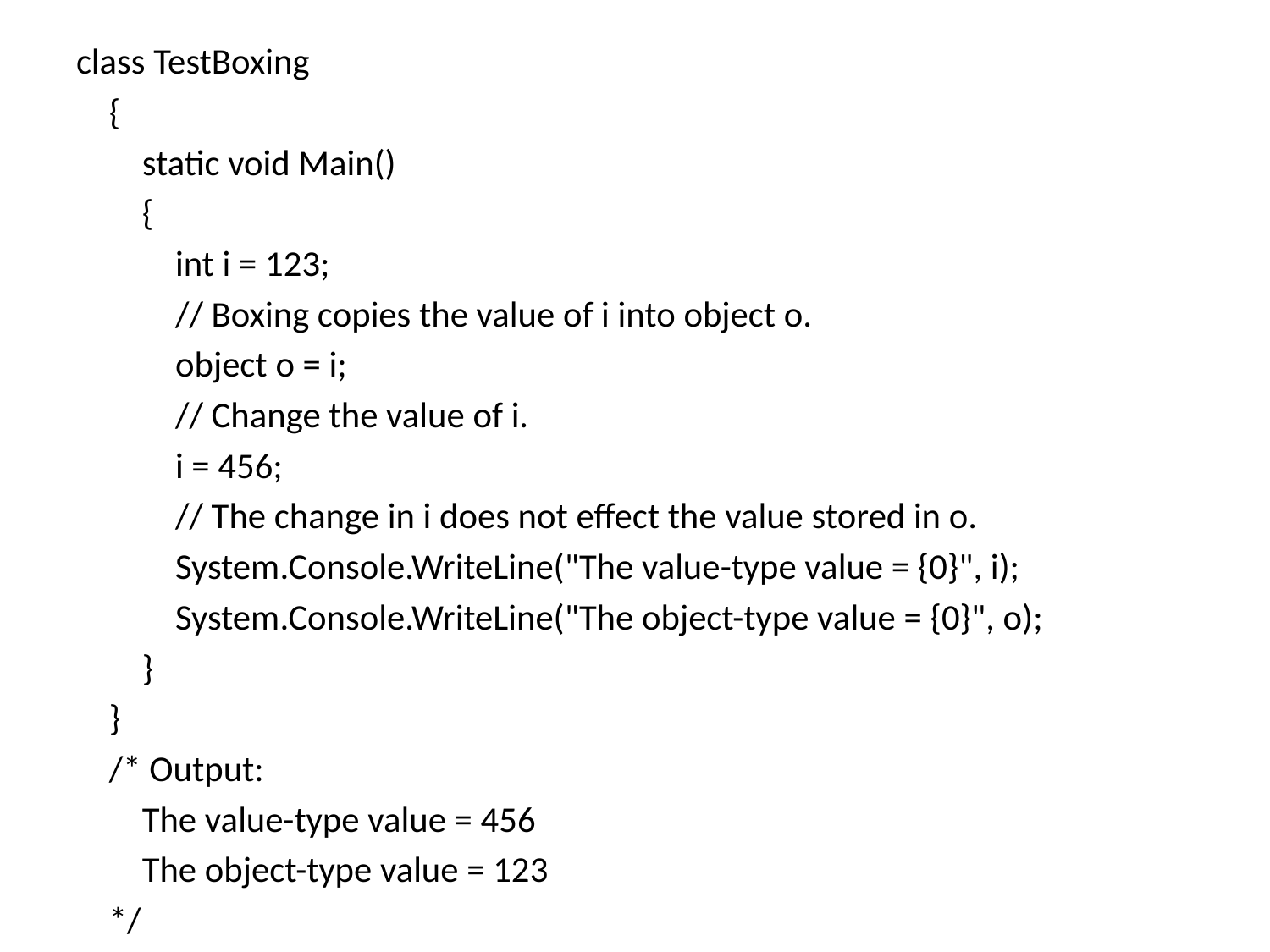

class TestBoxing
    {
        static void Main()
        {
            int i = 123;
            // Boxing copies the value of i into object o.
            object o = i;
            // Change the value of i.
            i = 456;
            // The change in i does not effect the value stored in o.
            System.Console.WriteLine("The value-type value = {0}", i);
            System.Console.WriteLine("The object-type value = {0}", o);
        }
    }
    /* Output:
        The value-type value = 456
        The object-type value = 123
    */